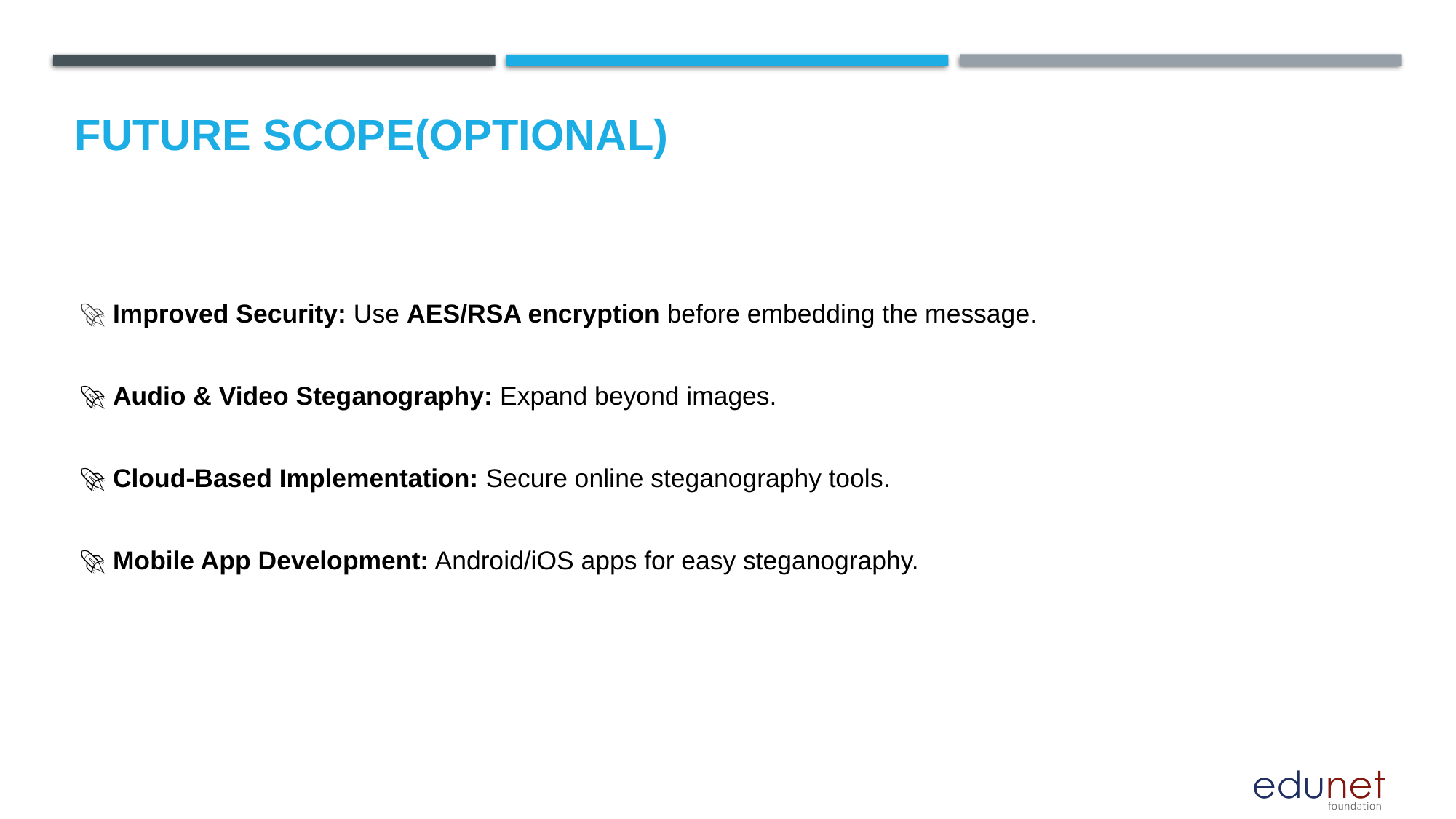

Future scope(optional)
🚀 Improved Security: Use AES/RSA encryption before embedding the message.
🚀 Audio & Video Steganography: Expand beyond images.
🚀 Cloud-Based Implementation: Secure online steganography tools.
🚀 Mobile App Development: Android/iOS apps for easy steganography.